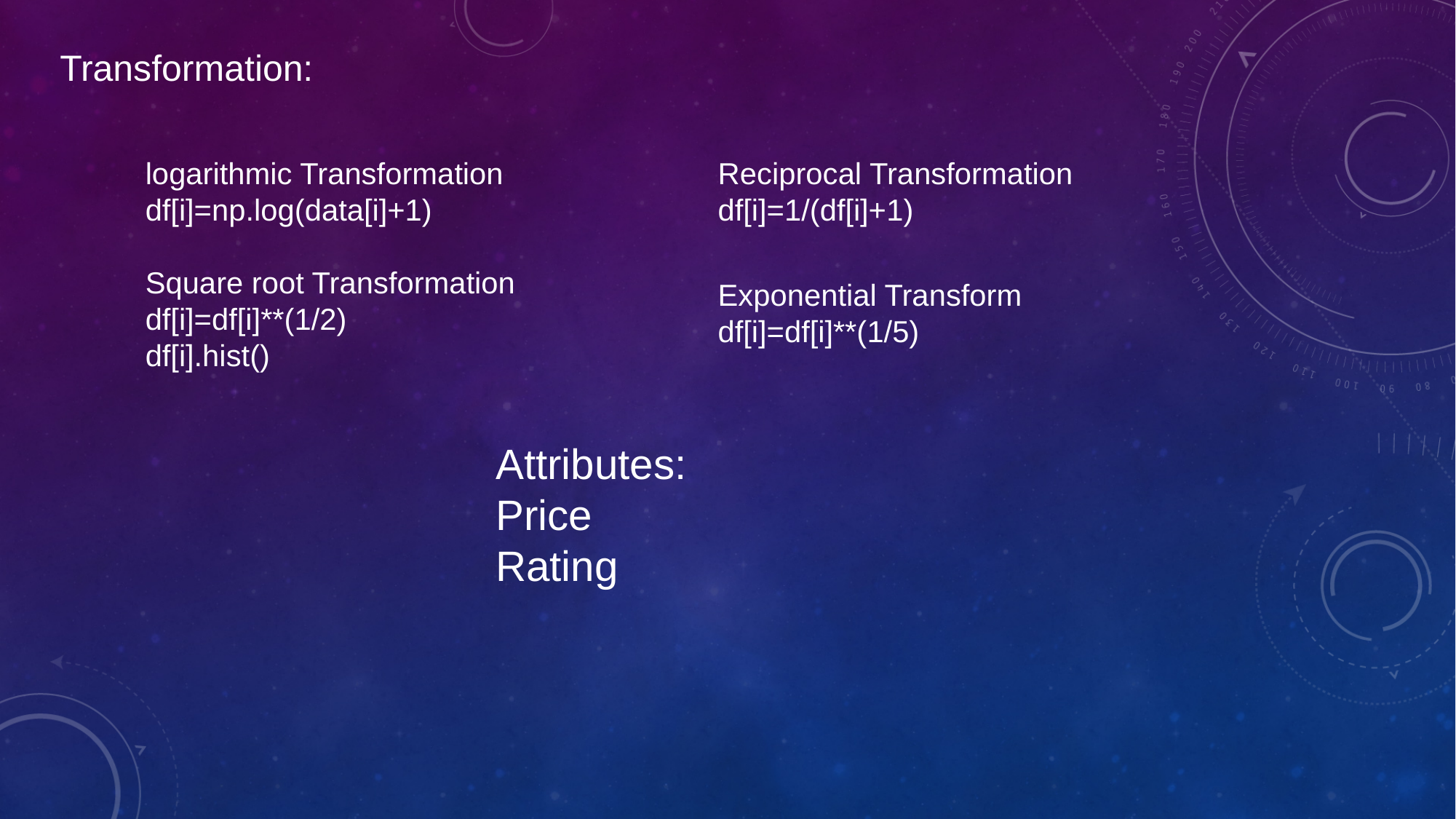

Transformation:
logarithmic Transformation
df[i]=np.log(data[i]+1)

Square root Transformation
df[i]=df[i]**(1/2)
df[i].hist()

Reciprocal Transformation
df[i]=1/(df[i]+1)

Exponential Transform
df[i]=df[i]**(1/5)

Attributes:
Price
Rating